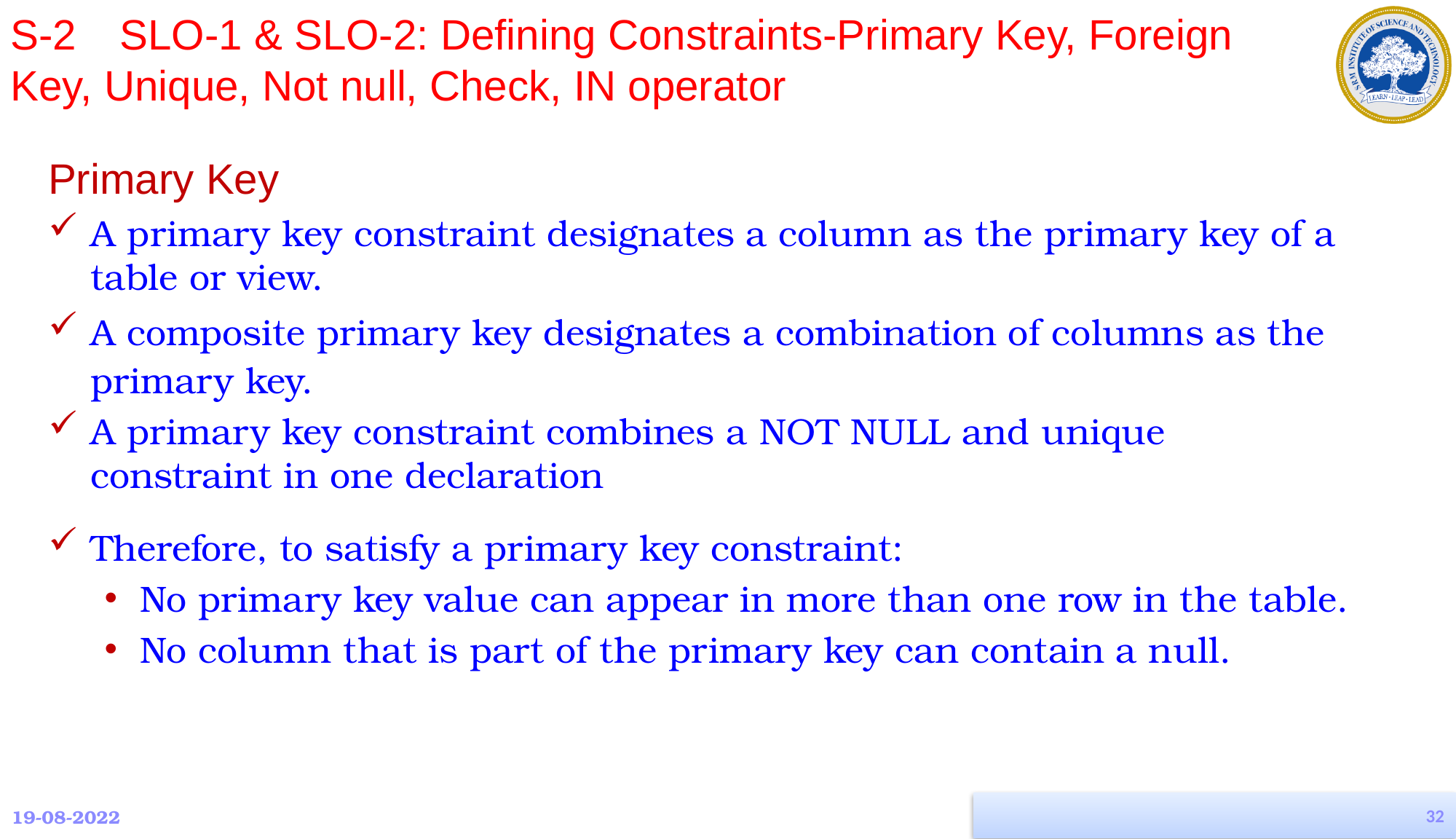

S-2 	SLO-1 & SLO-2: Defining Constraints-Primary Key, Foreign Key, Unique, Not null, Check, IN operator
Primary Key
A primary key constraint designates a column as the primary key of a table or view.
A composite primary key designates a combination of columns as the primary key.
A primary key constraint combines a NOT NULL and unique constraint in one declaration
Therefore, to satisfy a primary key constraint:
No primary key value can appear in more than one row in the table.
No column that is part of the primary key can contain a null.

32
19-08-2022